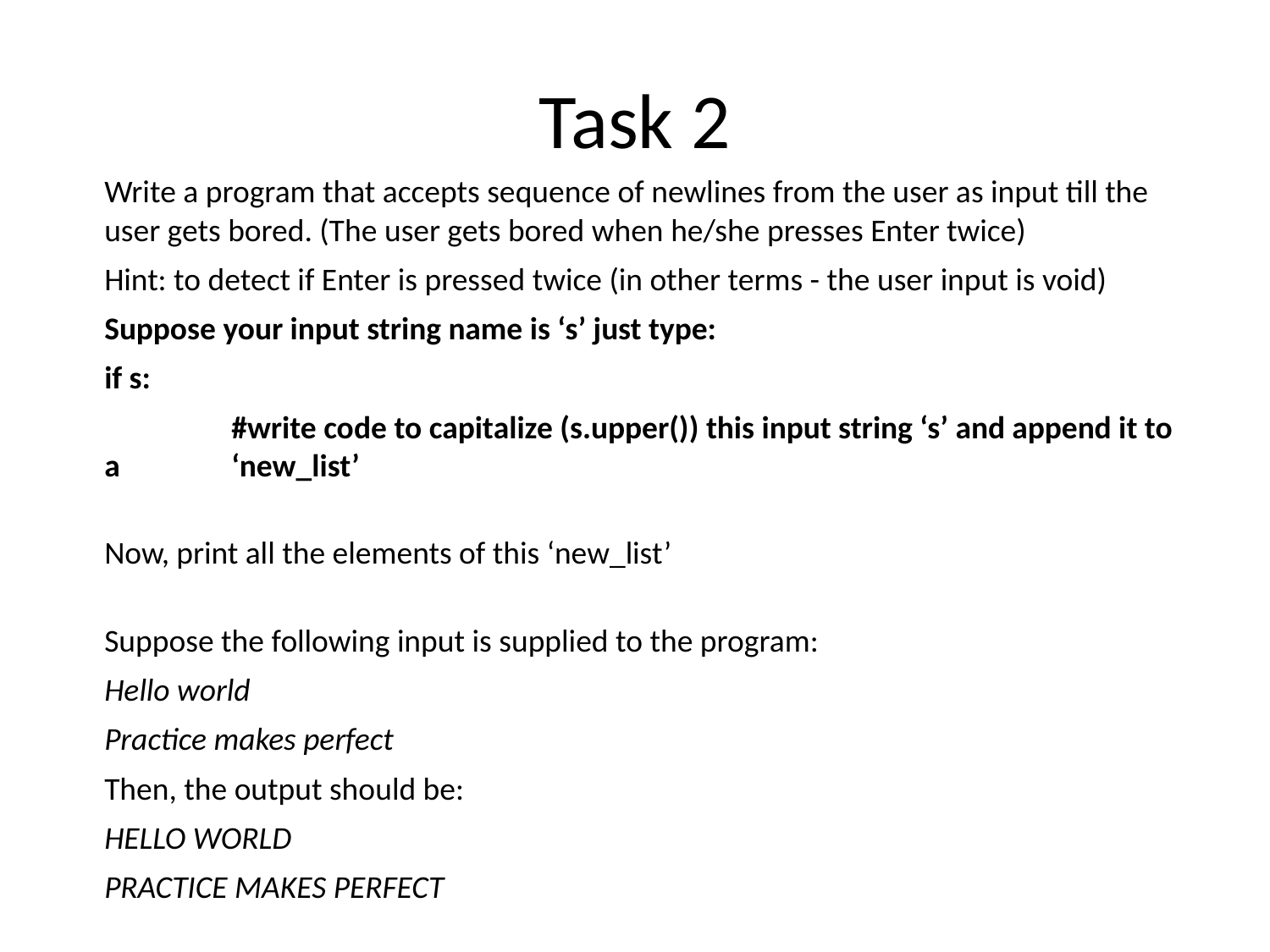

# Task 2
Write a program that accepts sequence of newlines from the user as input till the user gets bored. (The user gets bored when he/she presses Enter twice)
Hint: to detect if Enter is pressed twice (in other terms - the user input is void)
Suppose your input string name is ‘s’ just type:
if s:
	#write code to capitalize (s.upper()) this input string ‘s’ and append it to a 	‘new_list’
Now, print all the elements of this ‘new_list’
Suppose the following input is supplied to the program:
Hello world
Practice makes perfect
Then, the output should be:
HELLO WORLD
PRACTICE MAKES PERFECT